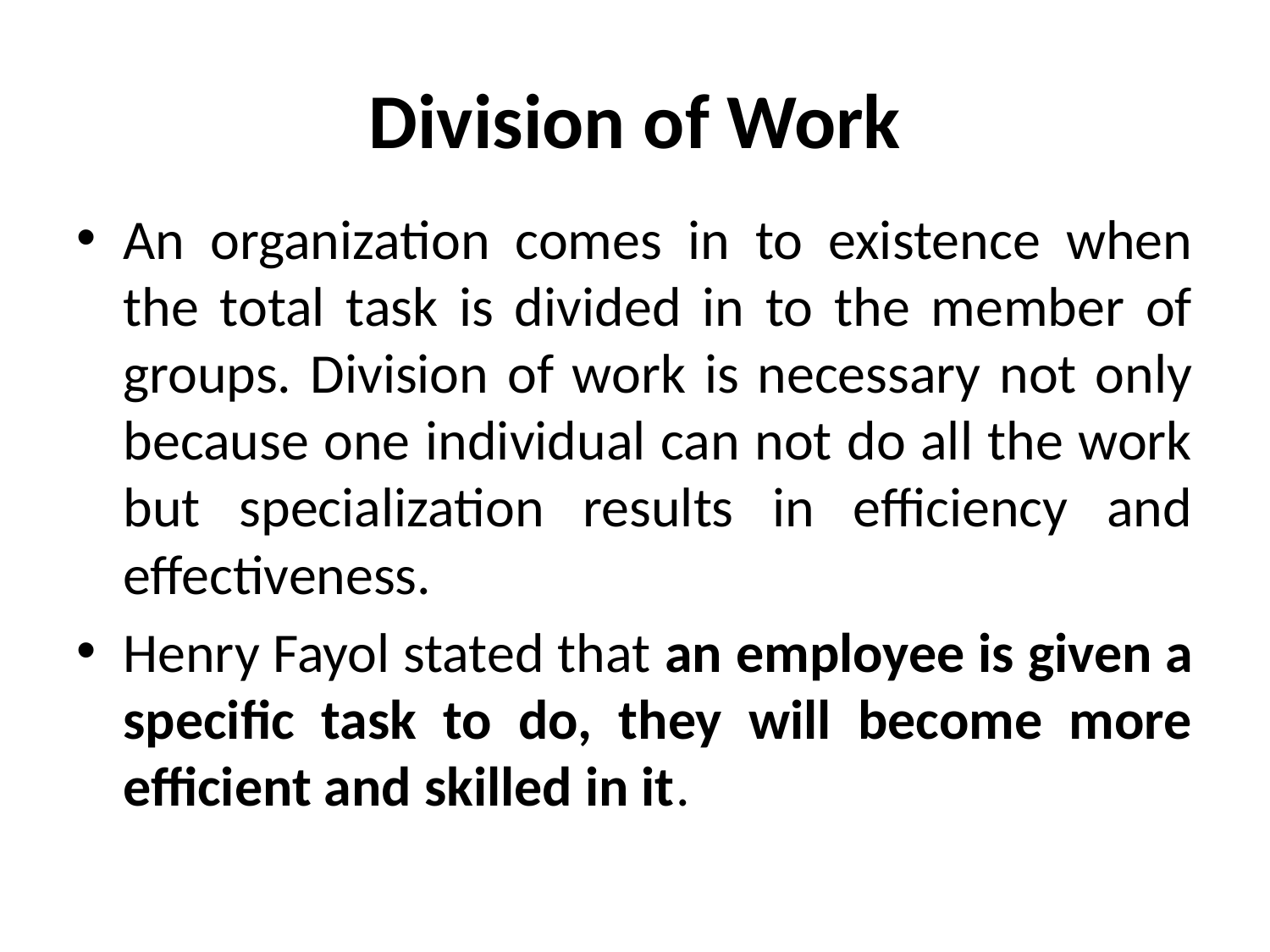

# Division of Work
An organization comes in to existence when the total task is divided in to the member of groups. Division of work is necessary not only because one individual can not do all the work but specialization results in efficiency and effectiveness.
Henry Fayol stated that an employee is given a specific task to do, they will become more efficient and skilled in it.